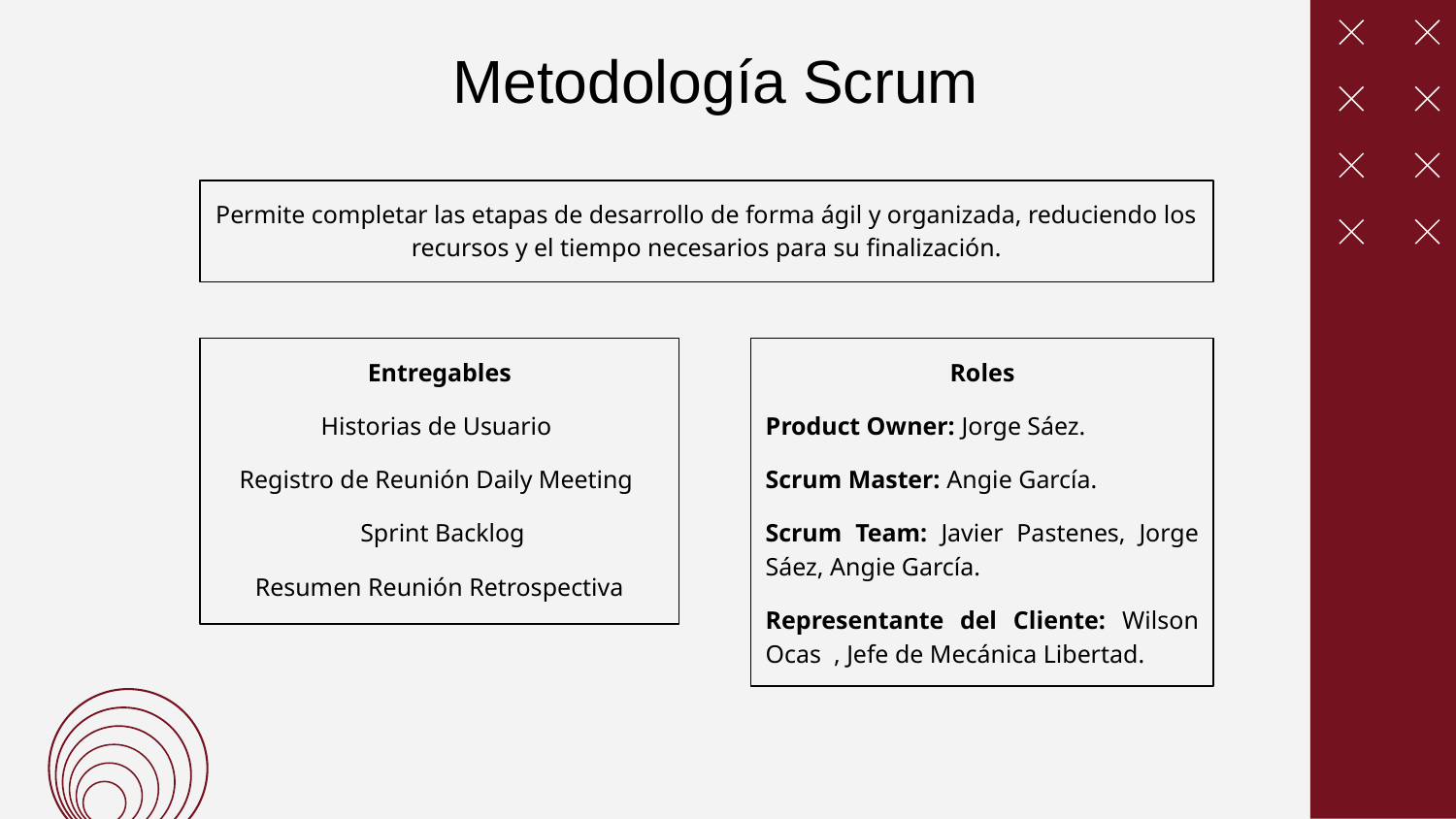

# Metodología Scrum
Permite completar las etapas de desarrollo de forma ágil y organizada, reduciendo los recursos y el tiempo necesarios para su finalización.

Entregables
Historias de Usuario
Registro de Reunión Daily Meeting
 Sprint Backlog
Resumen Reunión Retrospectiva

Roles
Product Owner: Jorge Sáez.
Scrum Master: Angie García.
Scrum Team: Javier Pastenes, Jorge Sáez, Angie García.
Representante del Cliente: Wilson Ocas  , Jefe de Mecánica Libertad.